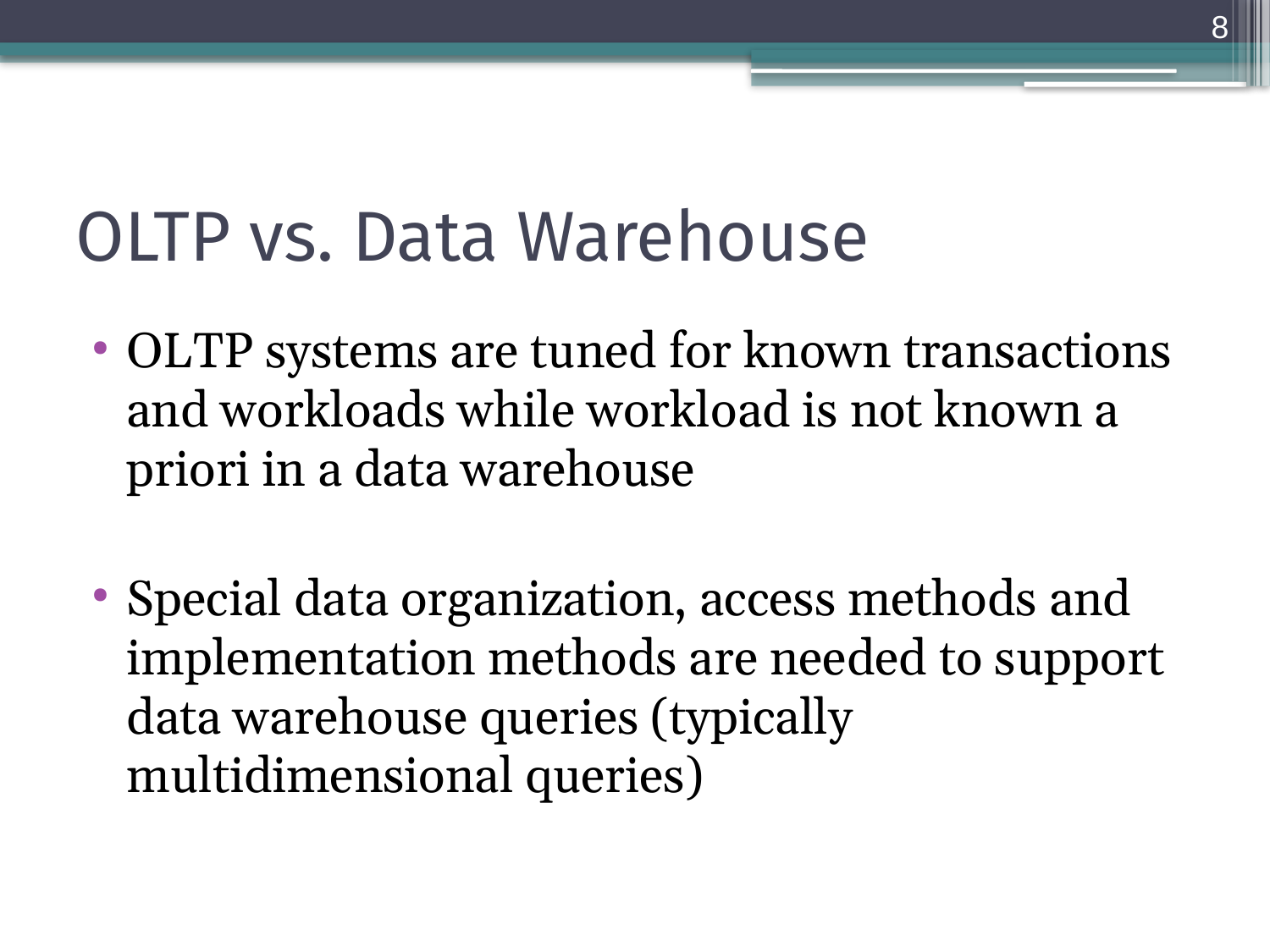

8
# OLTP vs. Data Warehouse
OLTP systems are tuned for known transactions and workloads while workload is not known a priori in a data warehouse

Special data organization, access methods and implementation methods are needed to support data warehouse queries (typically multidimensional queries)